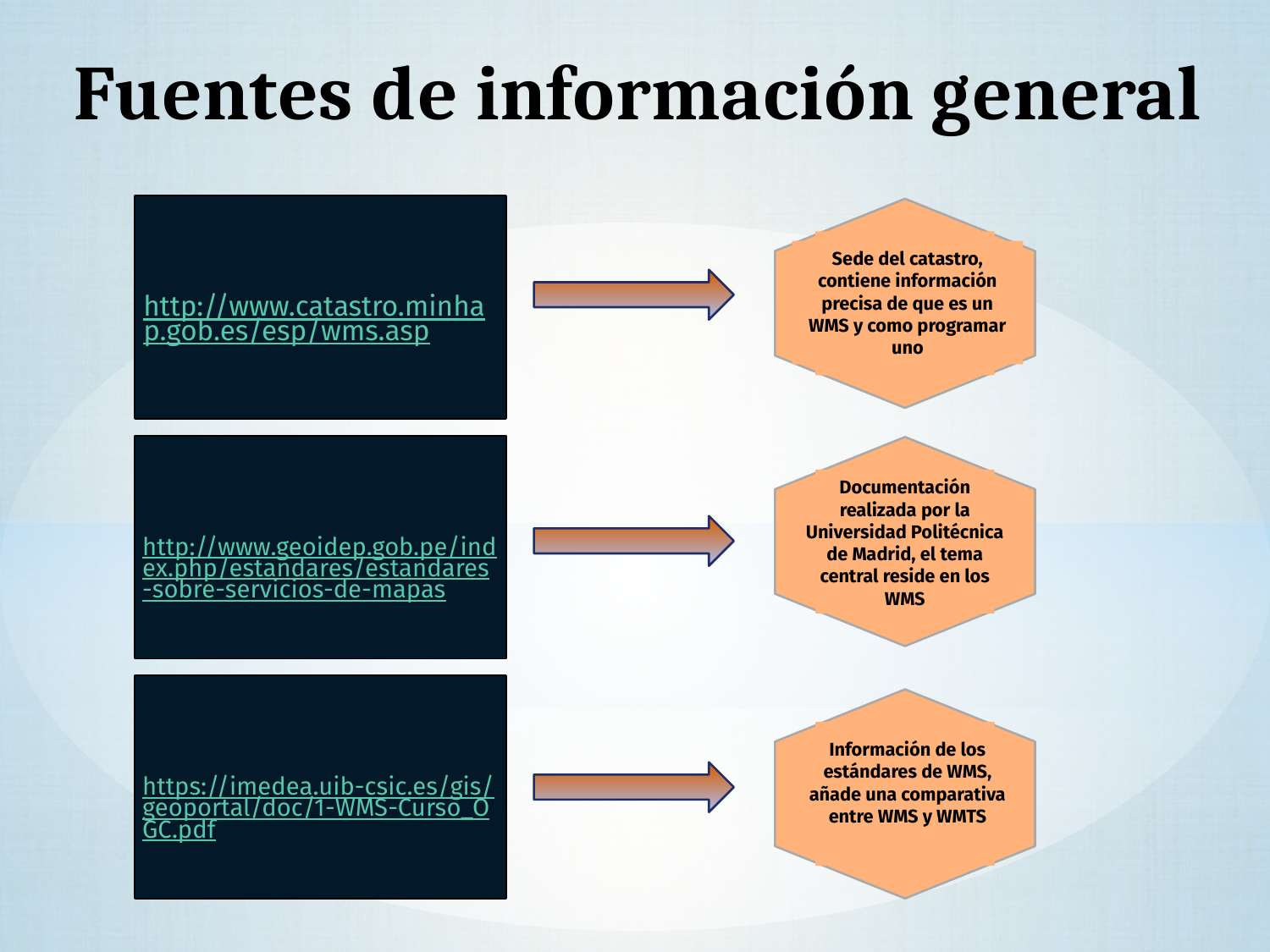

# Fuentes de información general

http://www.catastro.minhap.gob.es/esp/wms.asp

http://www.geoidep.gob.pe/index.php/estandares/estandares-sobre-servicios-de-mapas

https://imedea.uib-csic.es/gis/geoportal/doc/1-WMS-Curso_OGC.pdf

Sede del catastro, contiene información precisa de que es un WMS y como programar uno

Documentación realizada por la Universidad Politécnica de Madrid, el tema central reside en los WMS

Información de los estándares de WMS, añade una comparativa entre WMS y WMTS